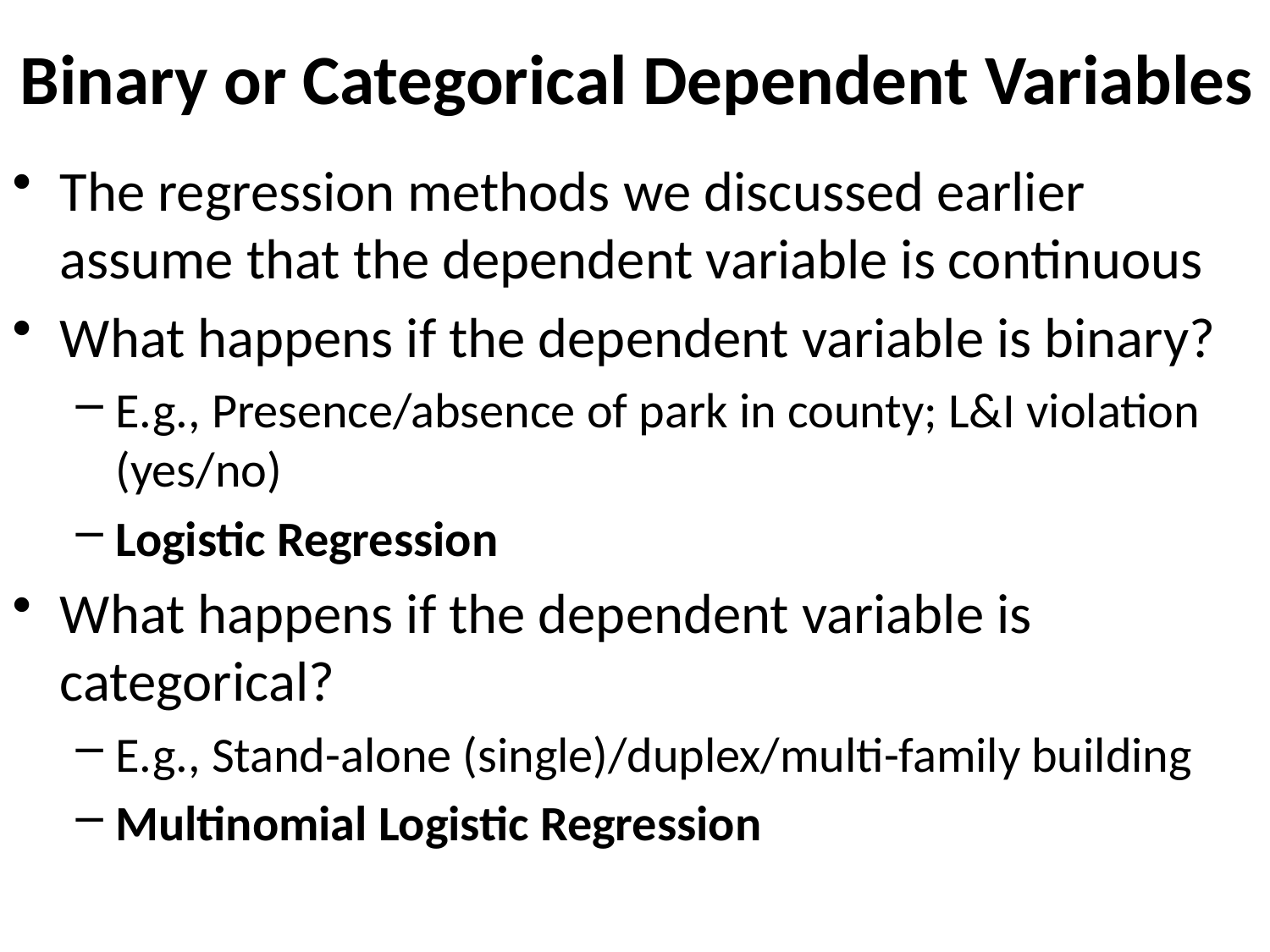

# Binary or Categorical Dependent Variables
The regression methods we discussed earlier assume that the dependent variable is continuous
What happens if the dependent variable is binary?
E.g., Presence/absence of park in county; L&I violation (yes/no)
Logistic Regression
What happens if the dependent variable is categorical?
E.g., Stand-alone (single)/duplex/multi-family building
Multinomial Logistic Regression